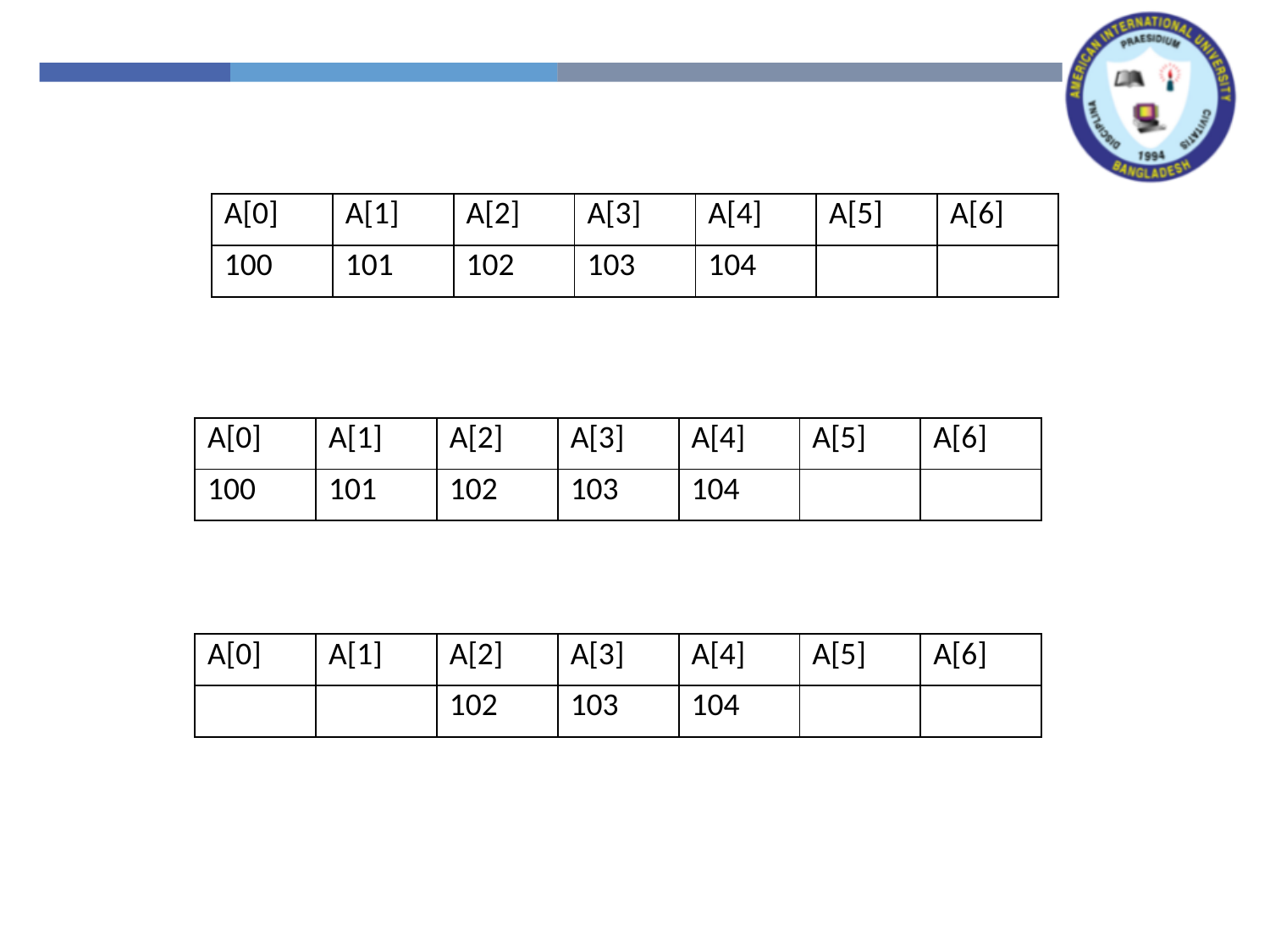

| A[0] | A[1] | A[2] | A[3] | A[4] | A[5] | A[6] |
| --- | --- | --- | --- | --- | --- | --- |
| 100 | 101 | 102 | 103 | 104 |  |  |
| A[0] | A[1] | A[2] | A[3] | A[4] | A[5] | A[6] |
| --- | --- | --- | --- | --- | --- | --- |
| 100 | 101 | 102 | 103 | 104 |  |  |
| A[0] | A[1] | A[2] | A[3] | A[4] | A[5] | A[6] |
| --- | --- | --- | --- | --- | --- | --- |
|  |  | 102 | 103 | 104 |  |  |